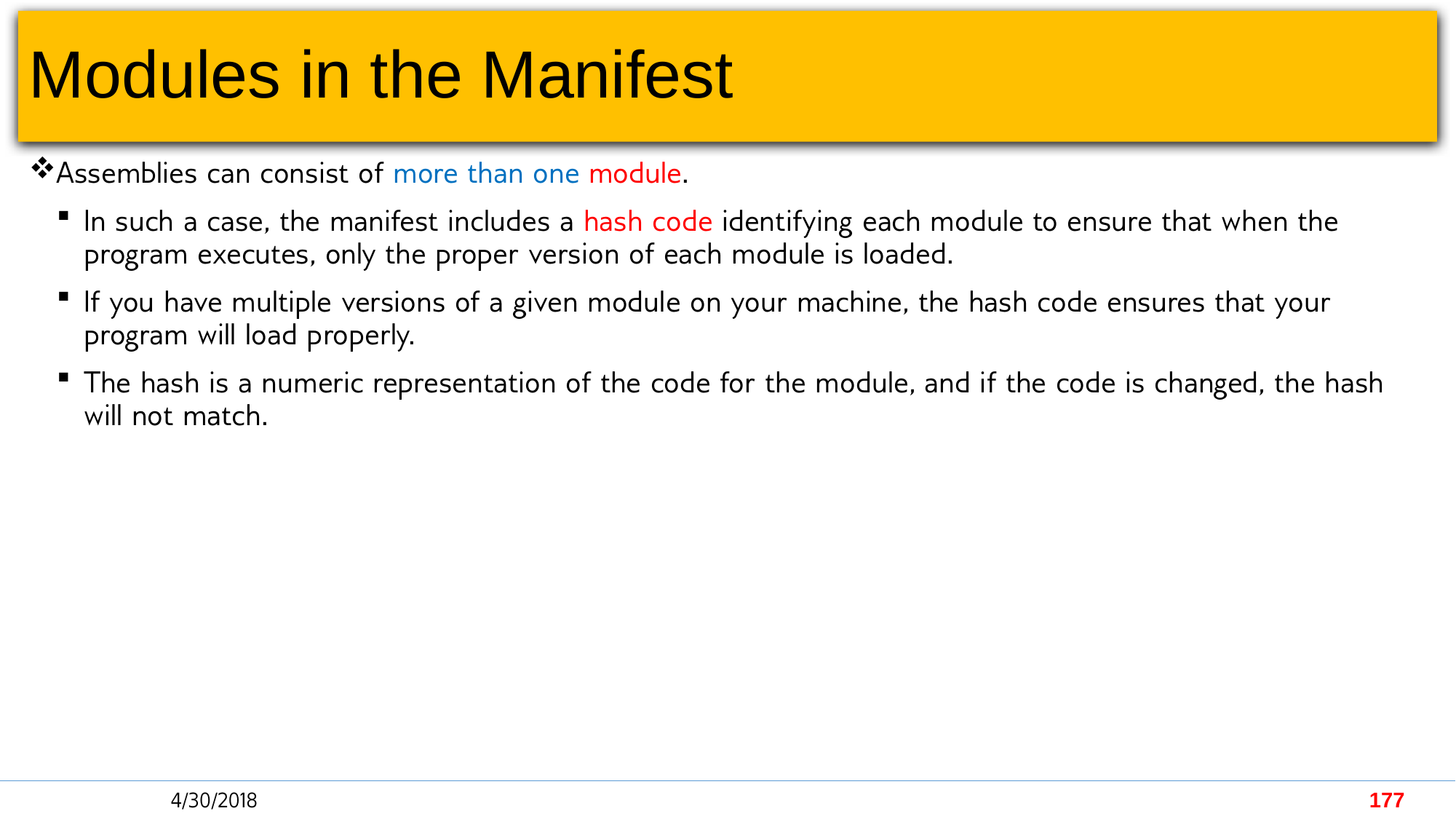

# Modules in the Manifest
Assemblies can consist of more than one module.
In such a case, the manifest includes a hash code identifying each module to ensure that when the program executes, only the proper version of each module is loaded.
If you have multiple versions of a given module on your machine, the hash code ensures that your program will load properly.
The hash is a numeric representation of the code for the module, and if the code is changed, the hash will not match.
4/30/2018
177